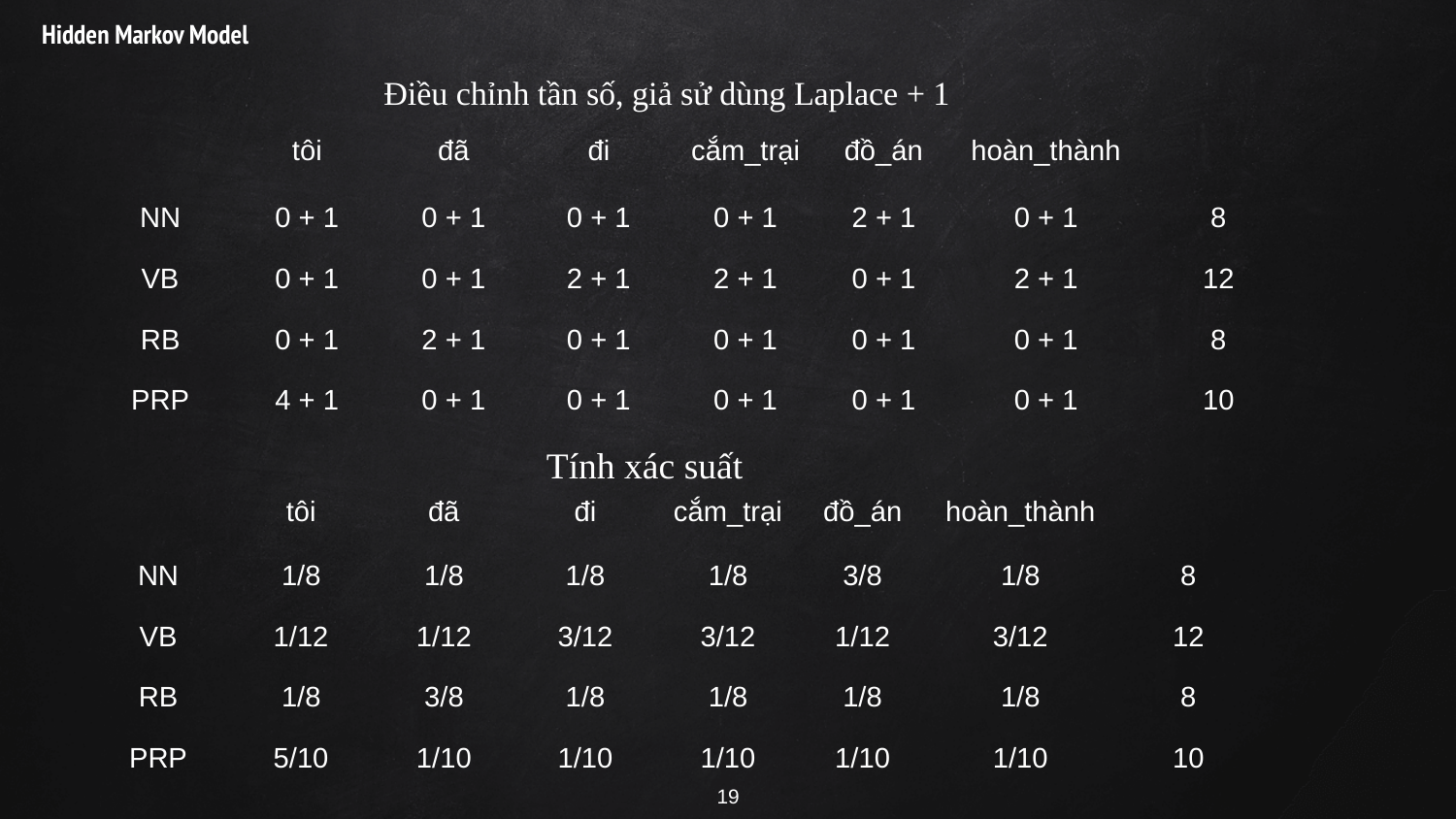

# Hidden Markov Model
Điều chỉnh tần số, giả sử dùng Laplace + 1
|  | tôi | đã | đi | cắm\_trại | đồ\_án | hoàn\_thành |  |
| --- | --- | --- | --- | --- | --- | --- | --- |
| NN | 0 + 1 | 0 + 1 | 0 + 1 | 0 + 1 | 2 + 1 | 0 + 1 | 8 |
| VB | 0 + 1 | 0 + 1 | 2 + 1 | 2 + 1 | 0 + 1 | 2 + 1 | 12 |
| RB | 0 + 1 | 2 + 1 | 0 + 1 | 0 + 1 | 0 + 1 | 0 + 1 | 8 |
| PRP | 4 + 1 | 0 + 1 | 0 + 1 | 0 + 1 | 0 + 1 | 0 + 1 | 10 |
Tính xác suất
|  | tôi | đã | đi | cắm\_trại | đồ\_án | hoàn\_thành |  |
| --- | --- | --- | --- | --- | --- | --- | --- |
| NN | 1/8 | 1/8 | 1/8 | 1/8 | 3/8 | 1/8 | 8 |
| VB | 1/12 | 1/12 | 3/12 | 3/12 | 1/12 | 3/12 | 12 |
| RB | 1/8 | 3/8 | 1/8 | 1/8 | 1/8 | 1/8 | 8 |
| PRP | 5/10 | 1/10 | 1/10 | 1/10 | 1/10 | 1/10 | 10 |
19